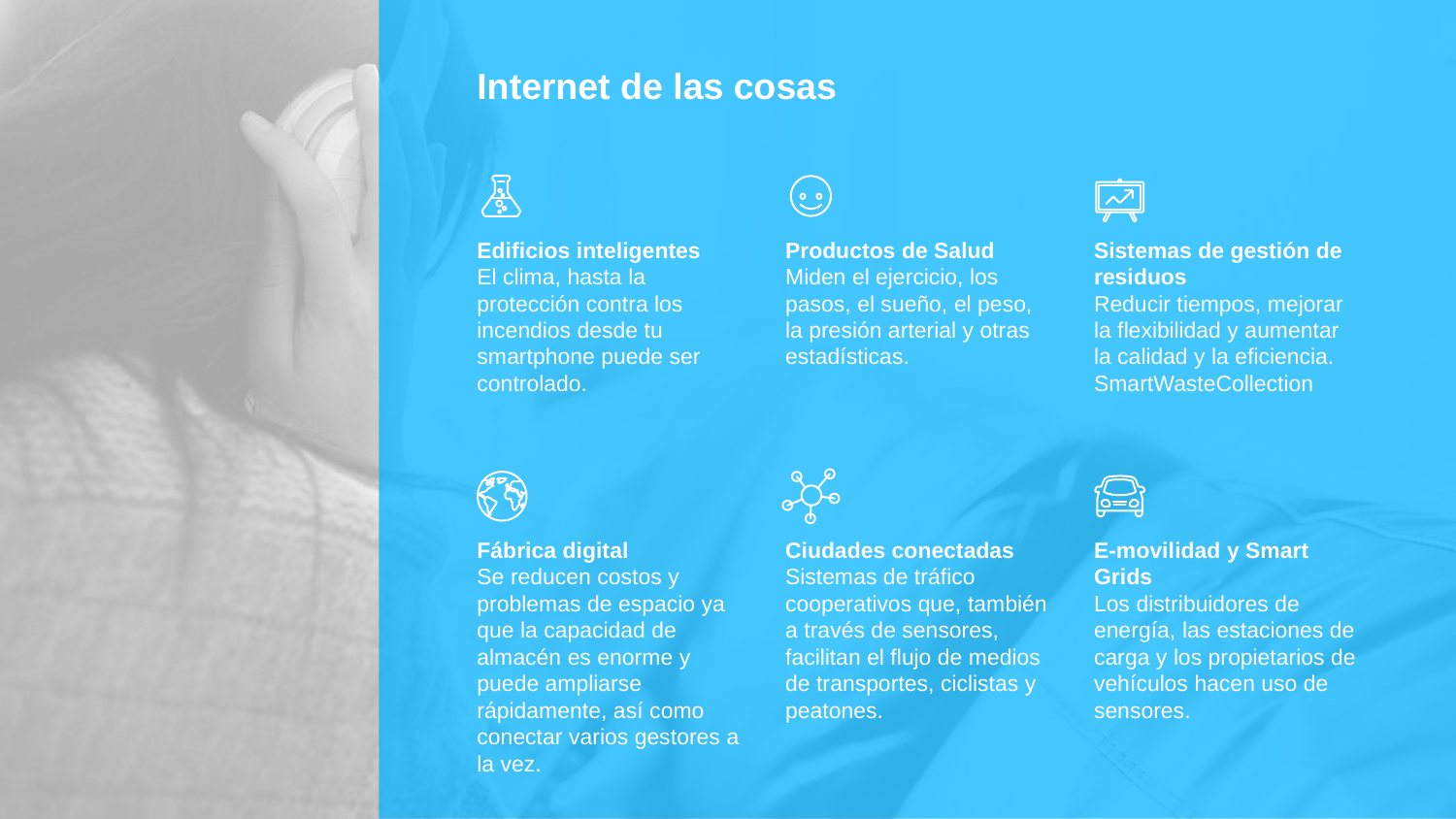

# Internet de las cosas

Edificios inteligentes
El clima, hasta la protección contra los incendios desde tu smartphone puede ser controlado.
Productos de Salud
Miden el ejercicio, los pasos, el sueño, el peso, la presión arterial y otras estadísticas.
Sistemas de gestión de residuos
Reducir tiempos, mejorar la flexibilidad y aumentar la calidad y la eficiencia.
SmartWasteCollection

Fábrica digital
Se reducen costos y problemas de espacio ya que la capacidad de almacén es enorme y puede ampliarse rápidamente, así como conectar varios gestores a la vez.
Ciudades conectadas
Sistemas de tráfico cooperativos que, también a través de sensores, facilitan el flujo de medios de transportes, ciclistas y peatones.
E-movilidad y Smart Grids
Los distribuidores de energía, las estaciones de carga y los propietarios de vehículos hacen uso de sensores.